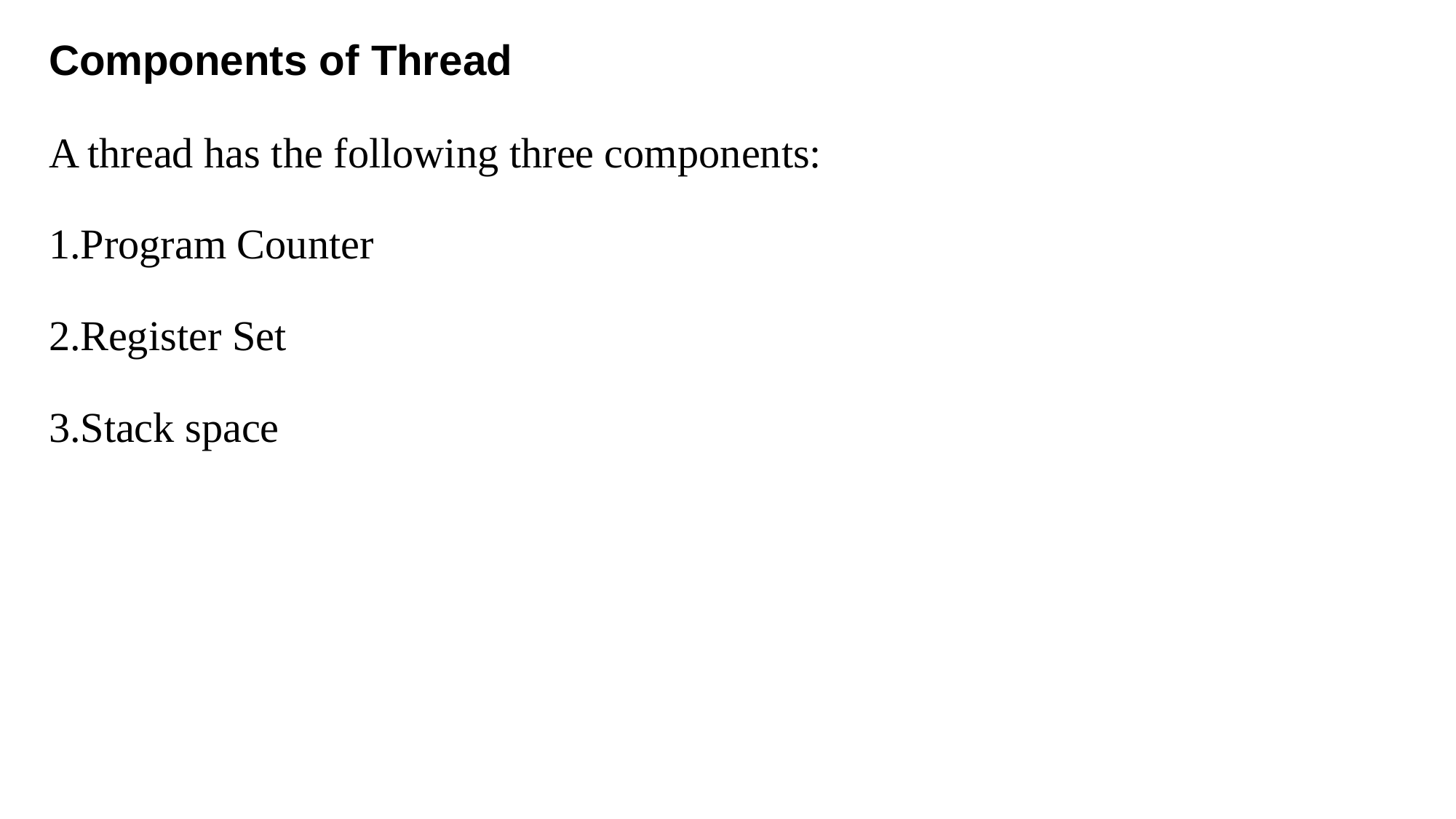

Components of Thread
A thread has the following three components:
Program Counter
Register Set
Stack space